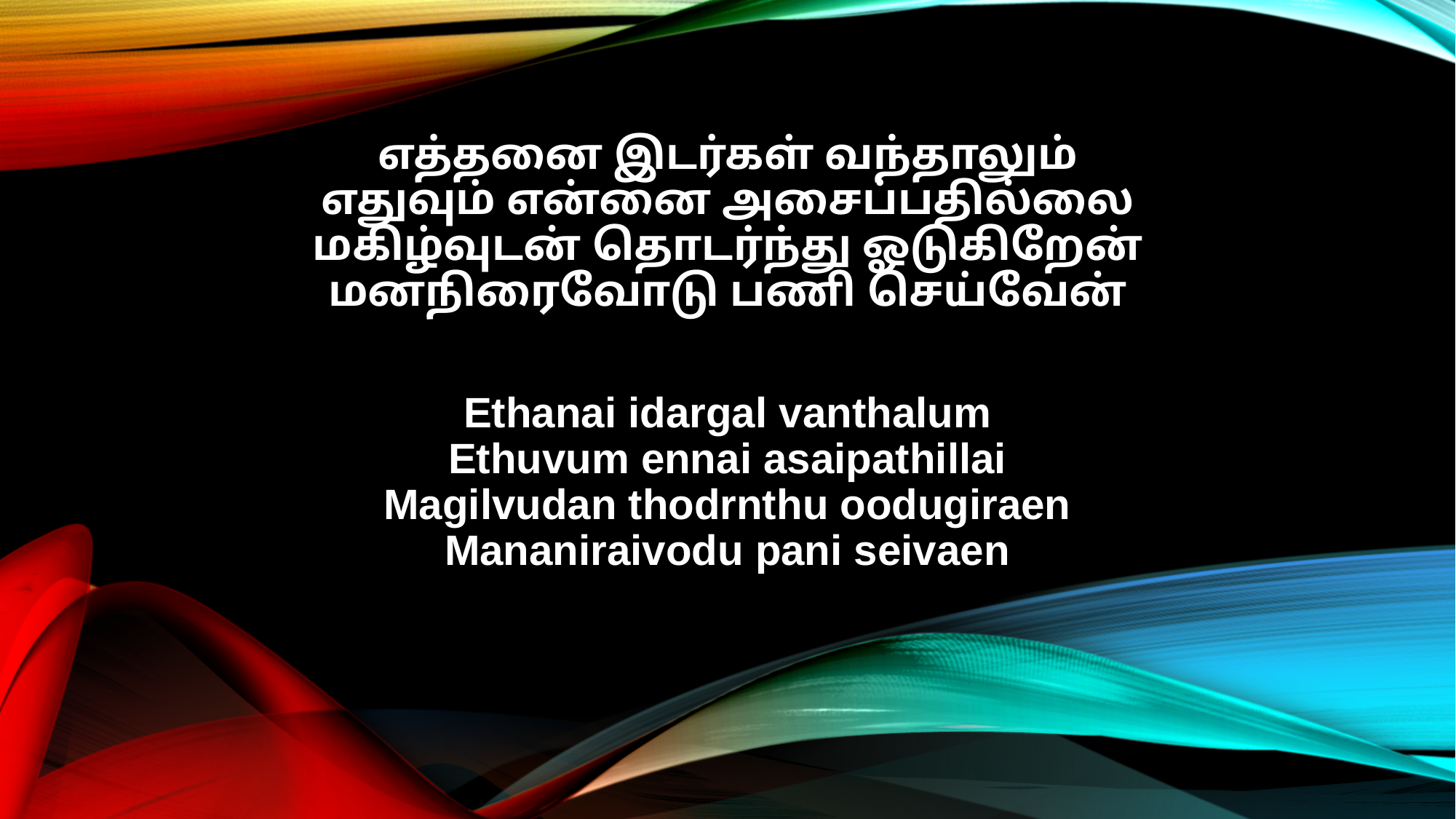

எத்தனை இடர்கள் வந்தாலும்
எதுவும் என்னை அசைப்பதில்லை
மகிழ்வுடன் தொடர்ந்து ஓடுகிறேன்
மனநிரைவோடு பணி செய்வேன்

Ethanai idargal vanthalum
Ethuvum ennai asaipathillai
Magilvudan thodrnthu oodugiraen
Mananiraivodu pani seivaen